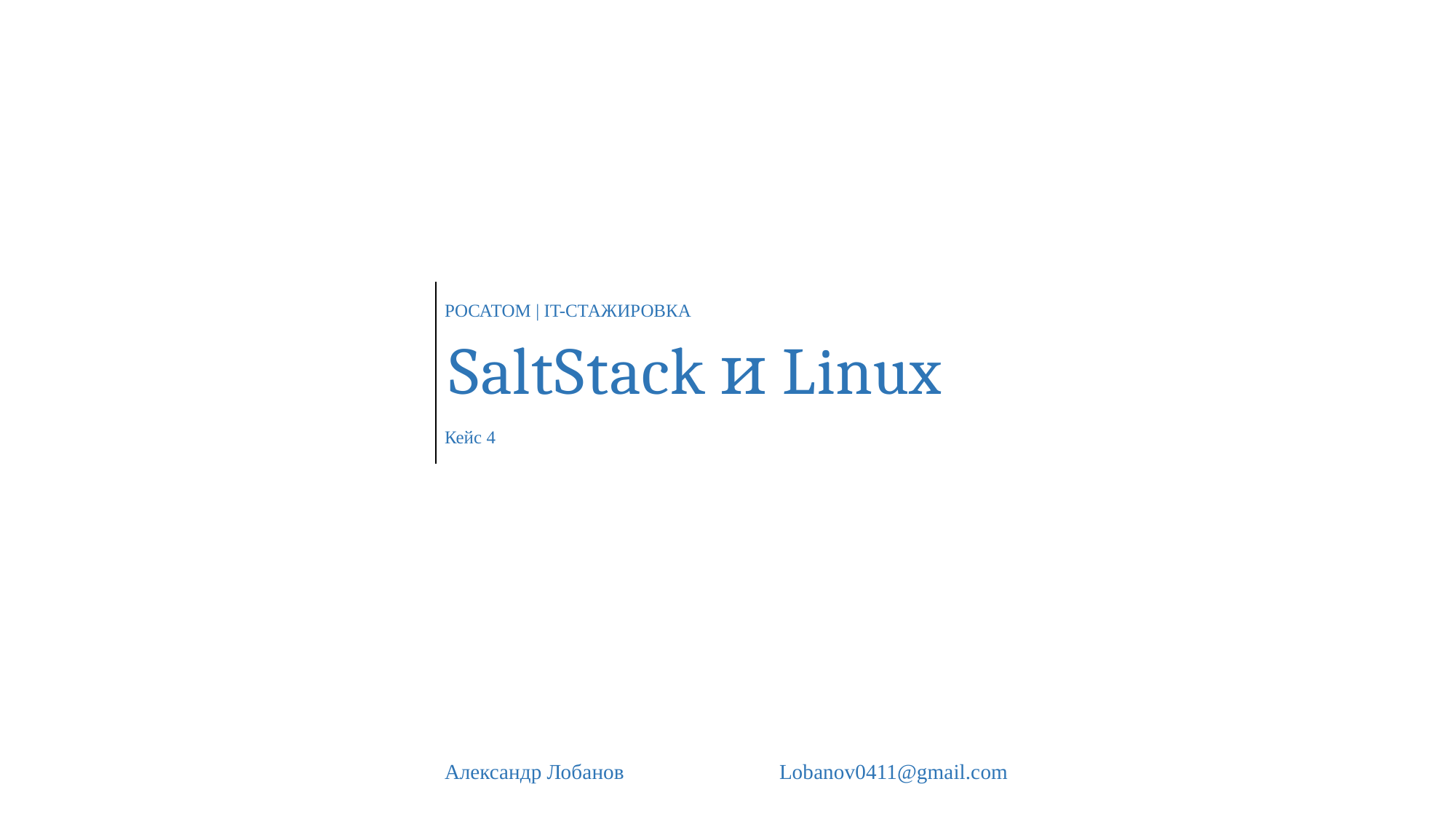

| РОСАТОМ | IT-СТАЖИРОВКА |
| --- |
| SaltStack и Linux |
| Кейс 4 |
| Александр Лобанов | Lobanov0411@gmail.com |
| --- | --- |